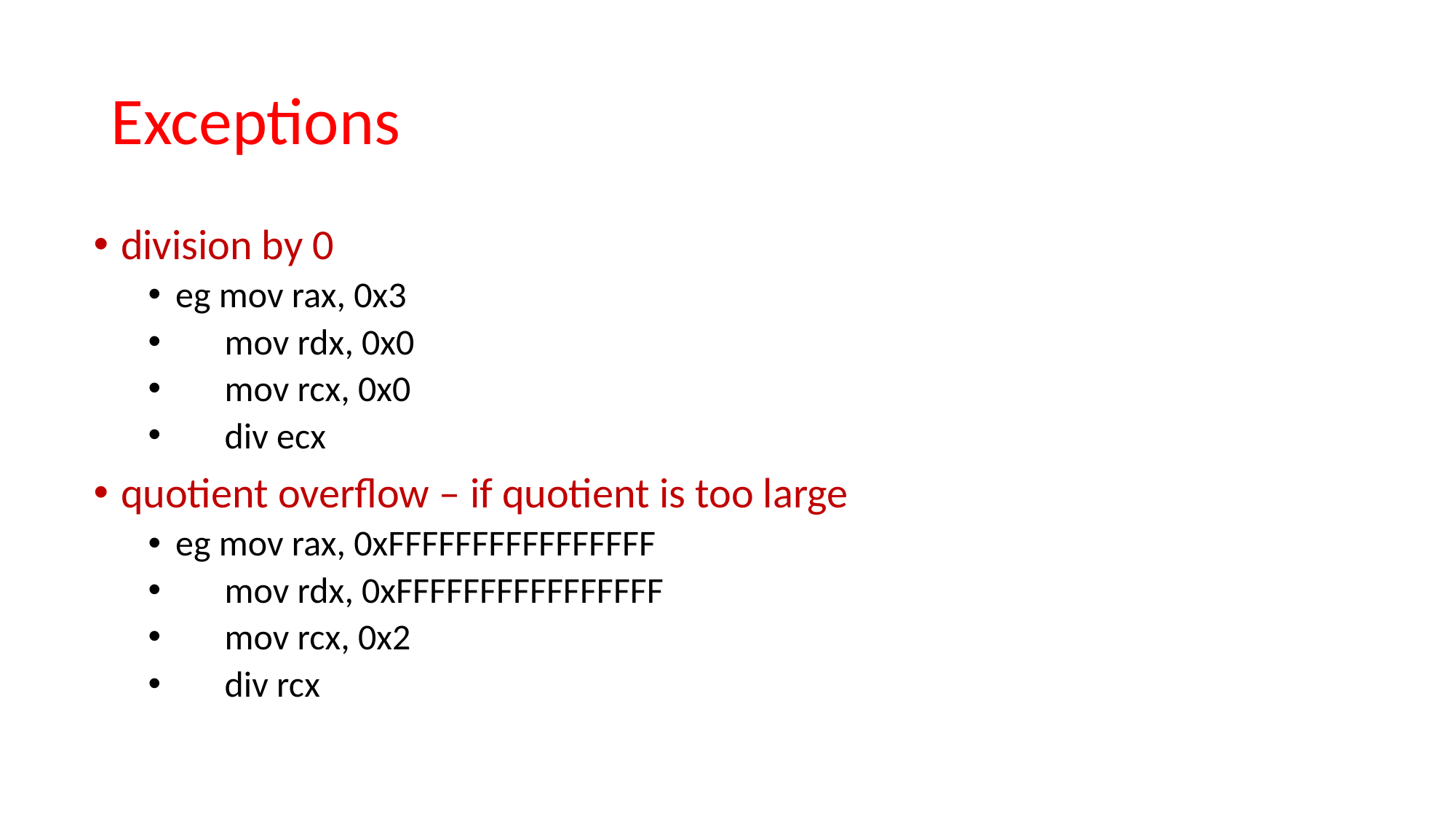

# Exceptions

division by 0
eg mov rax, 0x3
      mov rdx, 0x0
      mov rcx, 0x0
      div ecx
quotient overflow – if quotient is too large
eg mov rax, 0xFFFFFFFFFFFFFFFF
      mov rdx, 0xFFFFFFFFFFFFFFFF
      mov rcx, 0x2
      div rcx